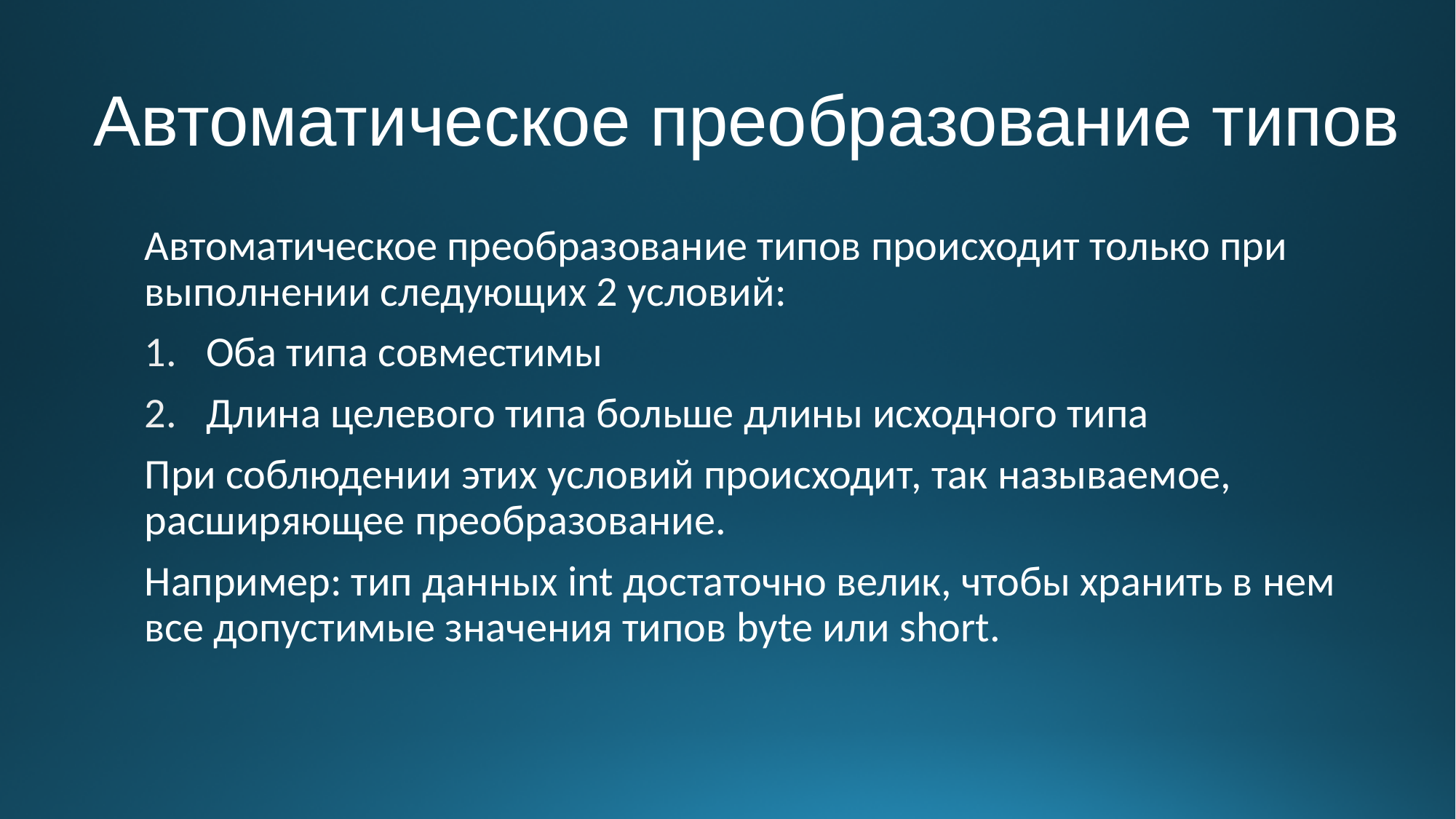

# Автоматическое преобразование типов
Автоматическое преобразование типов происходит только при выполнении следующих 2 условий:
Оба типа совместимы
Длина целевого типа больше длины исходного типа
При соблюдении этих условий происходит, так называемое, расширяющее преобразование.
Например: тип данных int достаточно велик, чтобы хранить в нем все допустимые значения типов byte или short.